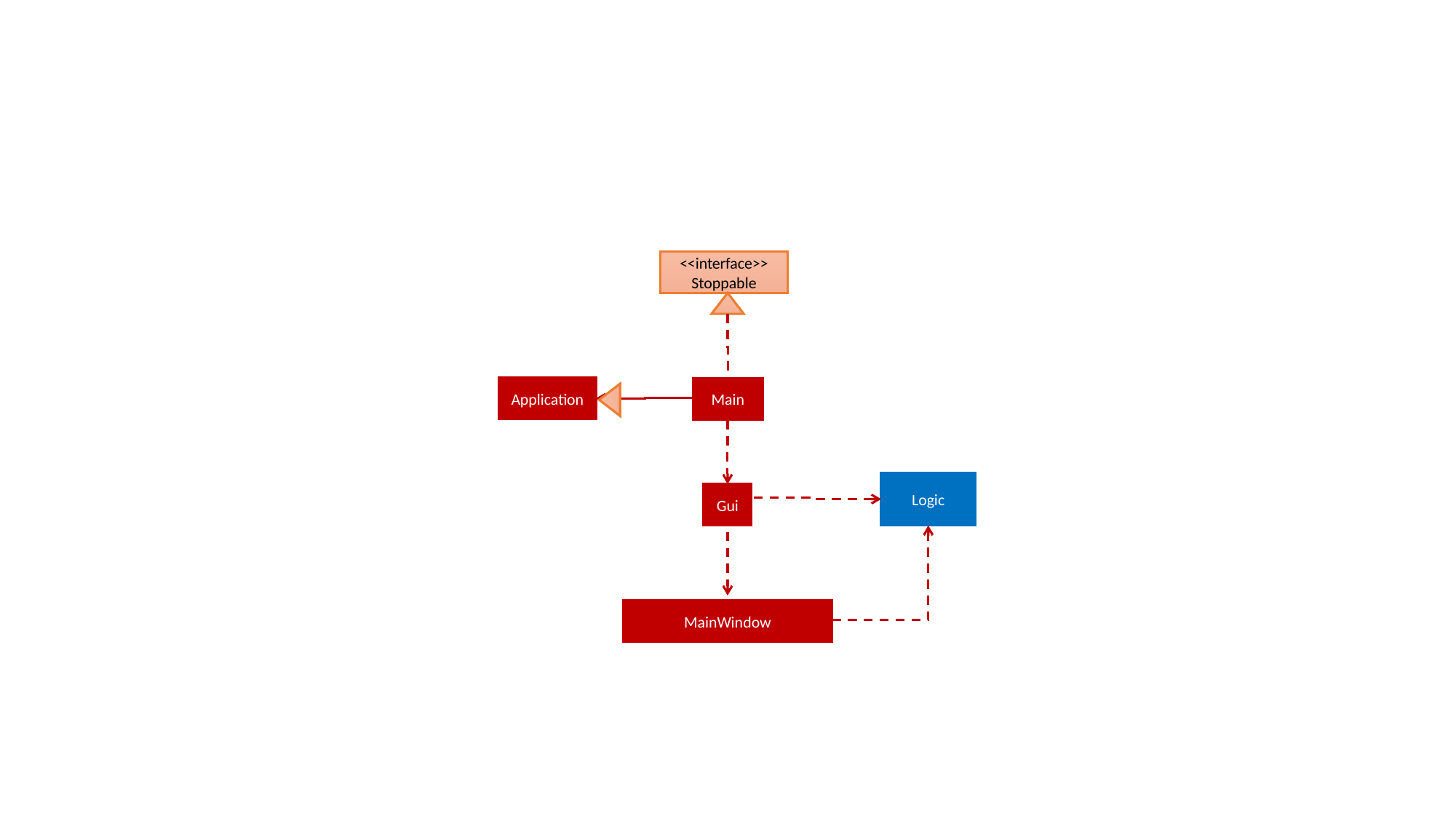

<<interface>>
Stoppable

Application
Main

Logic
Gui
MainWindow